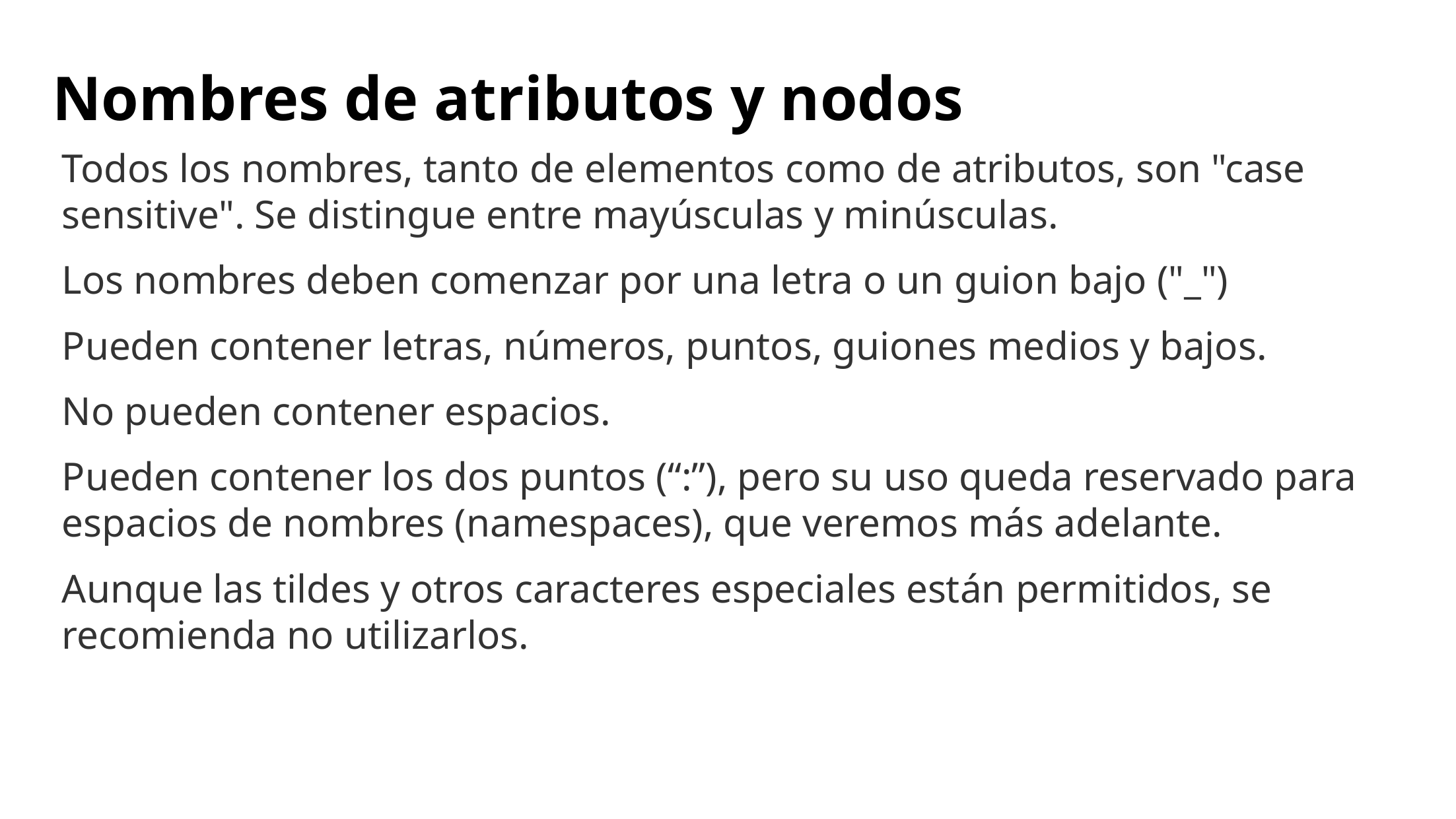

# Nombres de atributos y nodos
Todos los nombres, tanto de elementos como de atributos, son "case sensitive". Se distingue entre mayúsculas y minúsculas.
Los nombres deben comenzar por una letra o un guion bajo ("_")
Pueden contener letras, números, puntos, guiones medios y bajos.
No pueden contener espacios.
Pueden contener los dos puntos (“:”), pero su uso queda reservado para espacios de nombres (namespaces), que veremos más adelante.
Aunque las tildes y otros caracteres especiales están permitidos, se recomienda no utilizarlos.